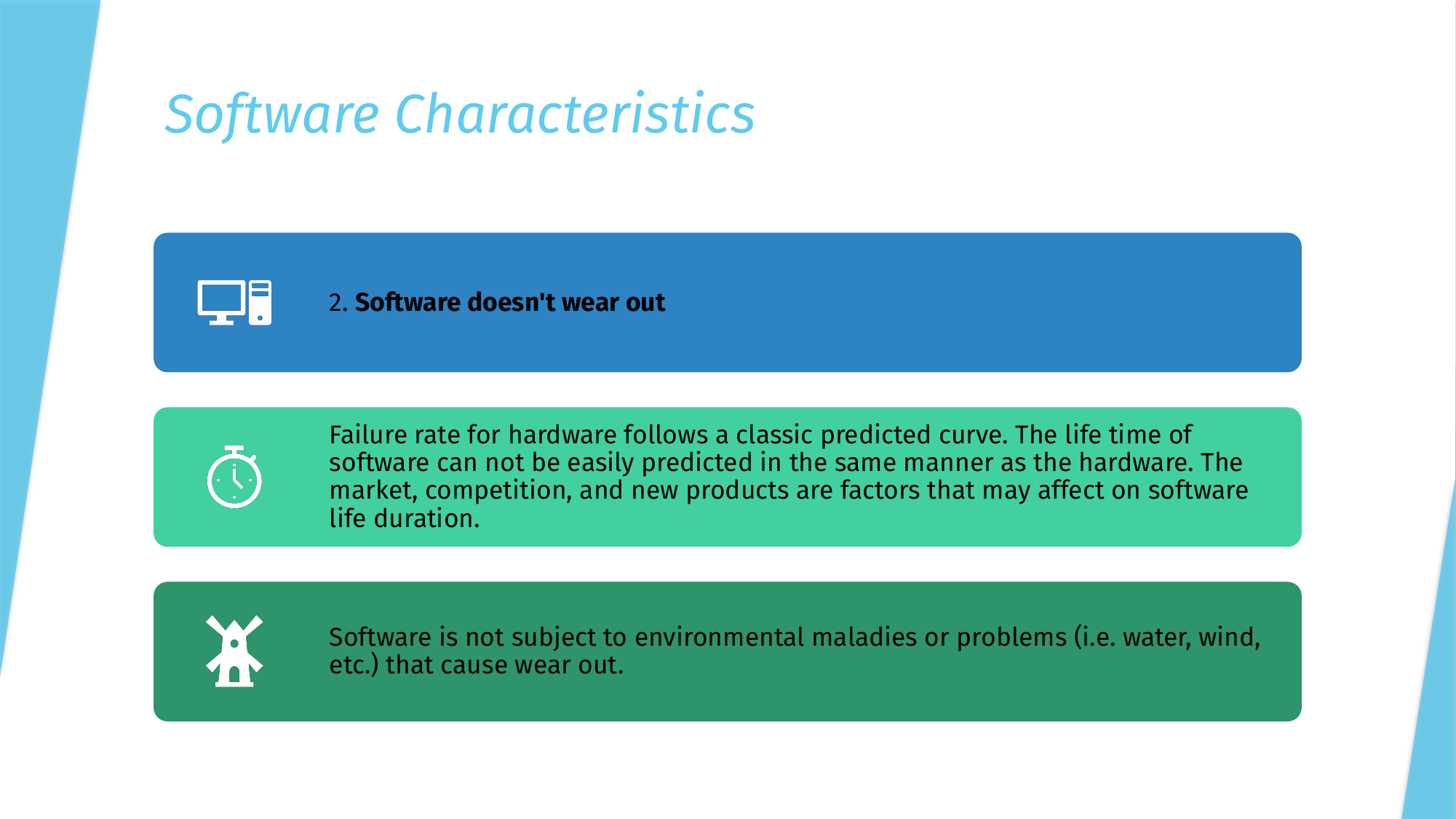

# Software Characteristics
2. Software doesn't wear out
Failure rate for hardware follows a classic predicted curve. The life time of software can not be easily predicted in the same manner as the hardware. The market, competition, and new products are factors that may affect on software life duration.
Software is not subject to environmental maladies or problems (i.e. water, wind, etc.) that cause wear out.